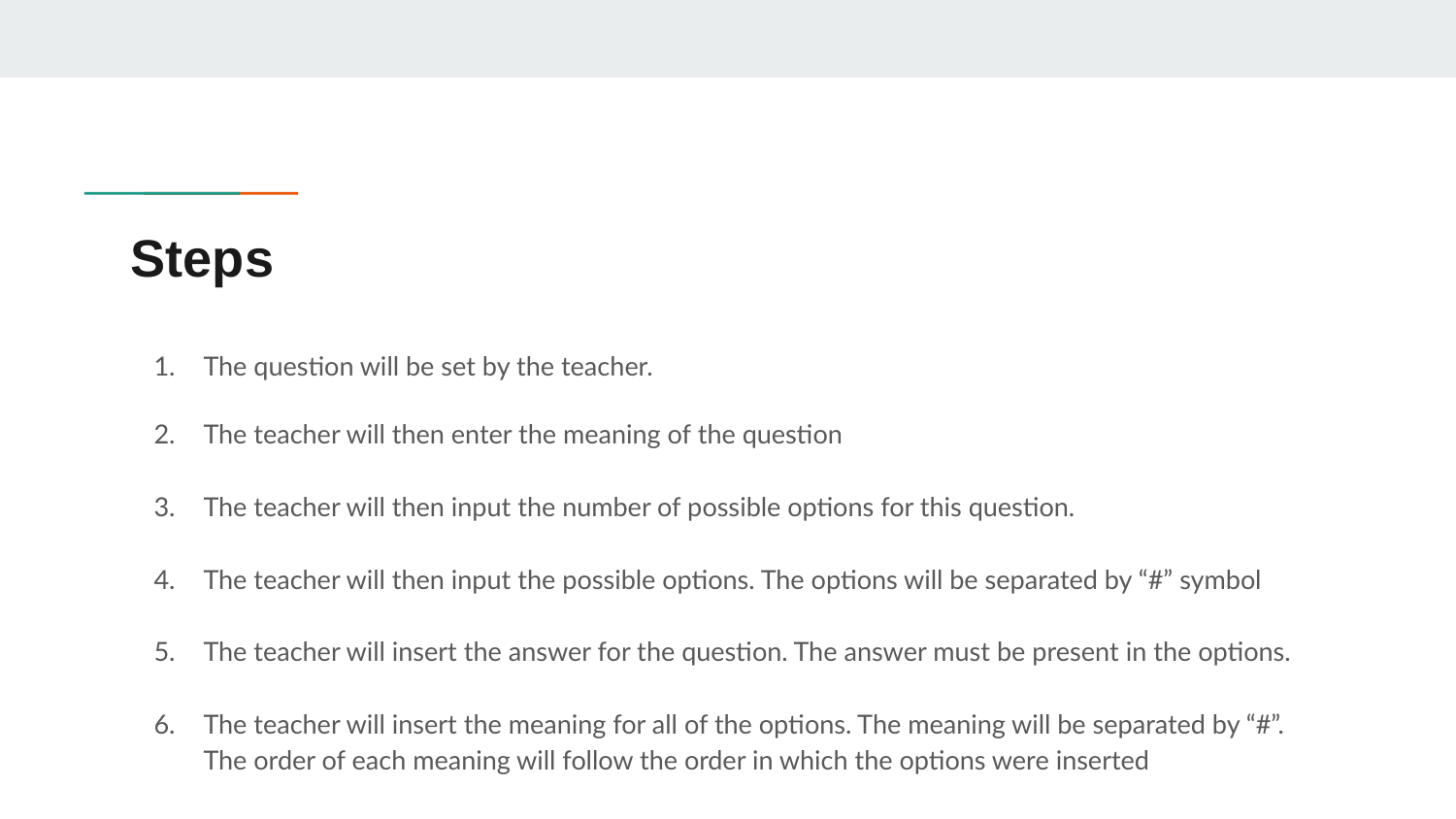

# Steps
The question will be set by the teacher.
The teacher will then enter the meaning of the question
The teacher will then input the number of possible options for this question.
The teacher will then input the possible options. The options will be separated by “#” symbol
The teacher will insert the answer for the question. The answer must be present in the options.
The teacher will insert the meaning for all of the options. The meaning will be separated by “#”. The order of each meaning will follow the order in which the options were inserted